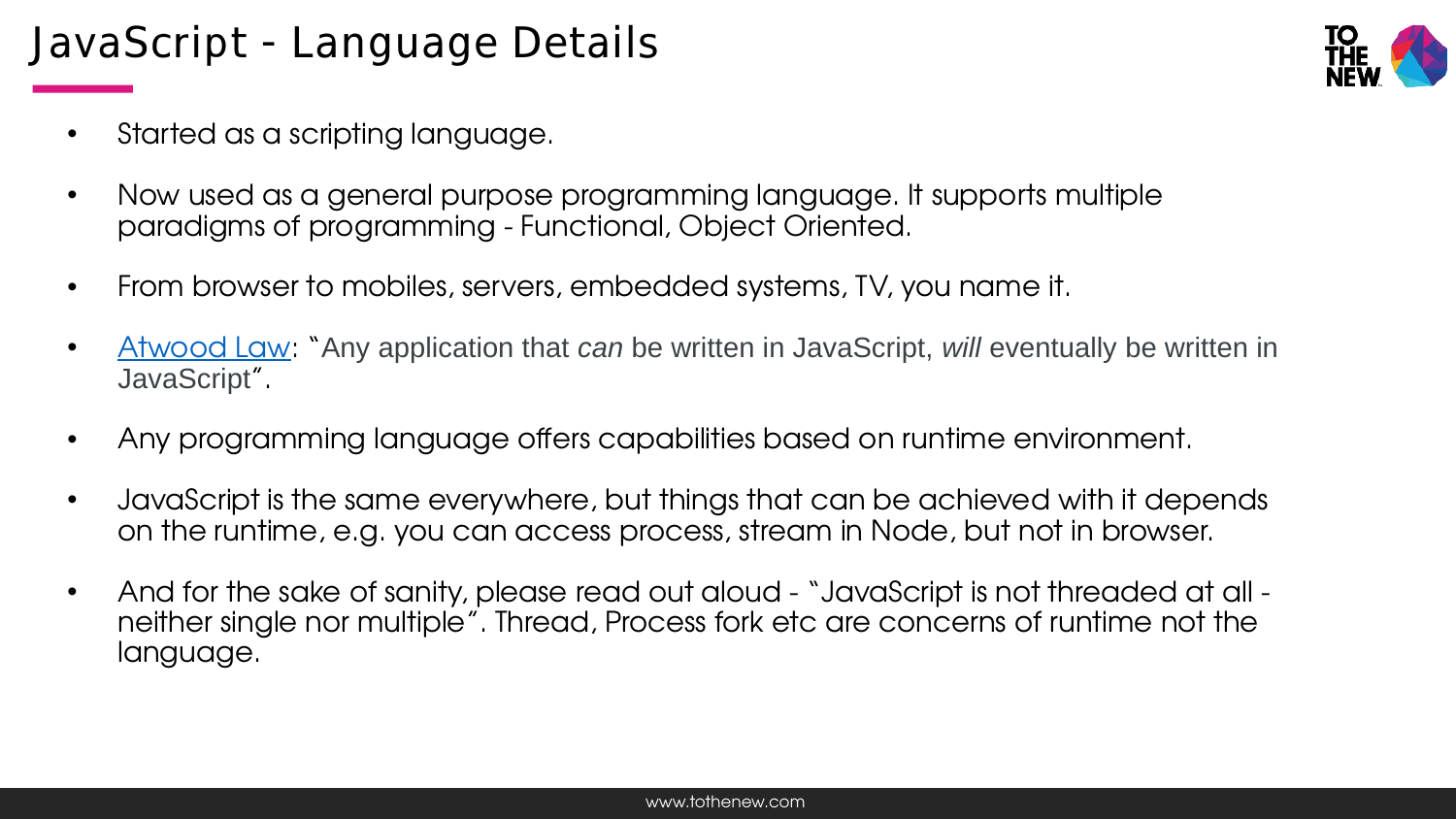

# JavaScript - Language Details
Started as a scripting language.

Now used as a general purpose programming language. It supports multiple paradigms of programming - Functional, Object Oriented.

From browser to mobiles, servers, embedded systems, TV, you name it.

Atwood Law: “Any application that can be written in JavaScript, will eventually be written in JavaScript”.

Any programming language offers capabilities based on runtime environment.

JavaScript is the same everywhere, but things that can be achieved with it depends on the runtime, e.g. you can access process, stream in Node, but not in browser.

And for the sake of sanity, please read out aloud - “JavaScript is not threaded at all - neither single nor multiple”. Thread, Process fork etc are concerns of runtime not the  language.